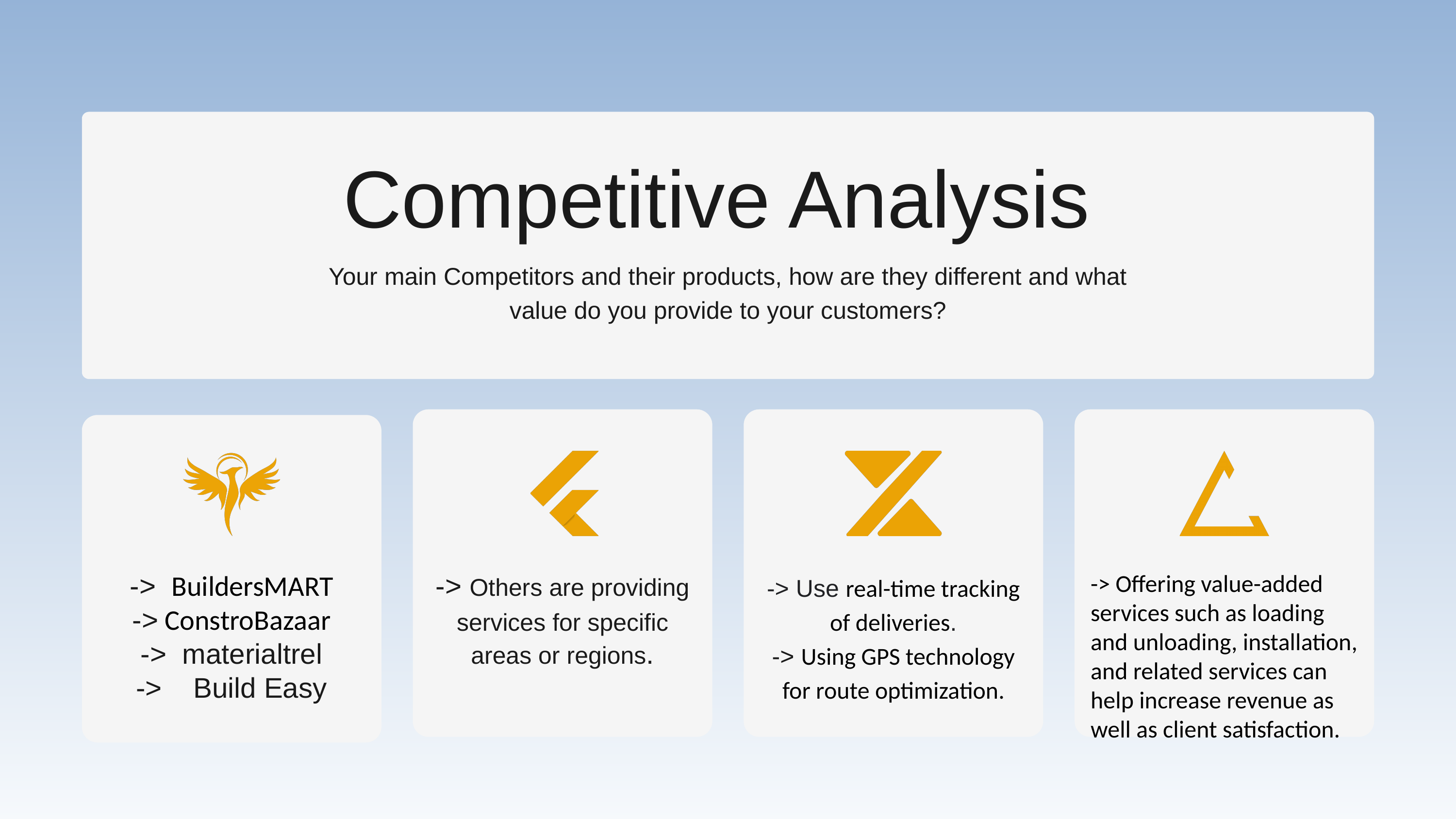

Competitive Analysis
Your main Competitors and their products, how are they different and what value do you provide to your customers?

->  BuildersMART
-> ConstroBazaar
->  materialtrel
->    Build Easy

-> Others are providing services for specific areas or regions.
-> Use real-time tracking of deliveries.
-> Using GPS technology for route optimization.
-> Offering value-added services such as loading and unloading, installation, and related services can help increase revenue as well as client satisfaction.